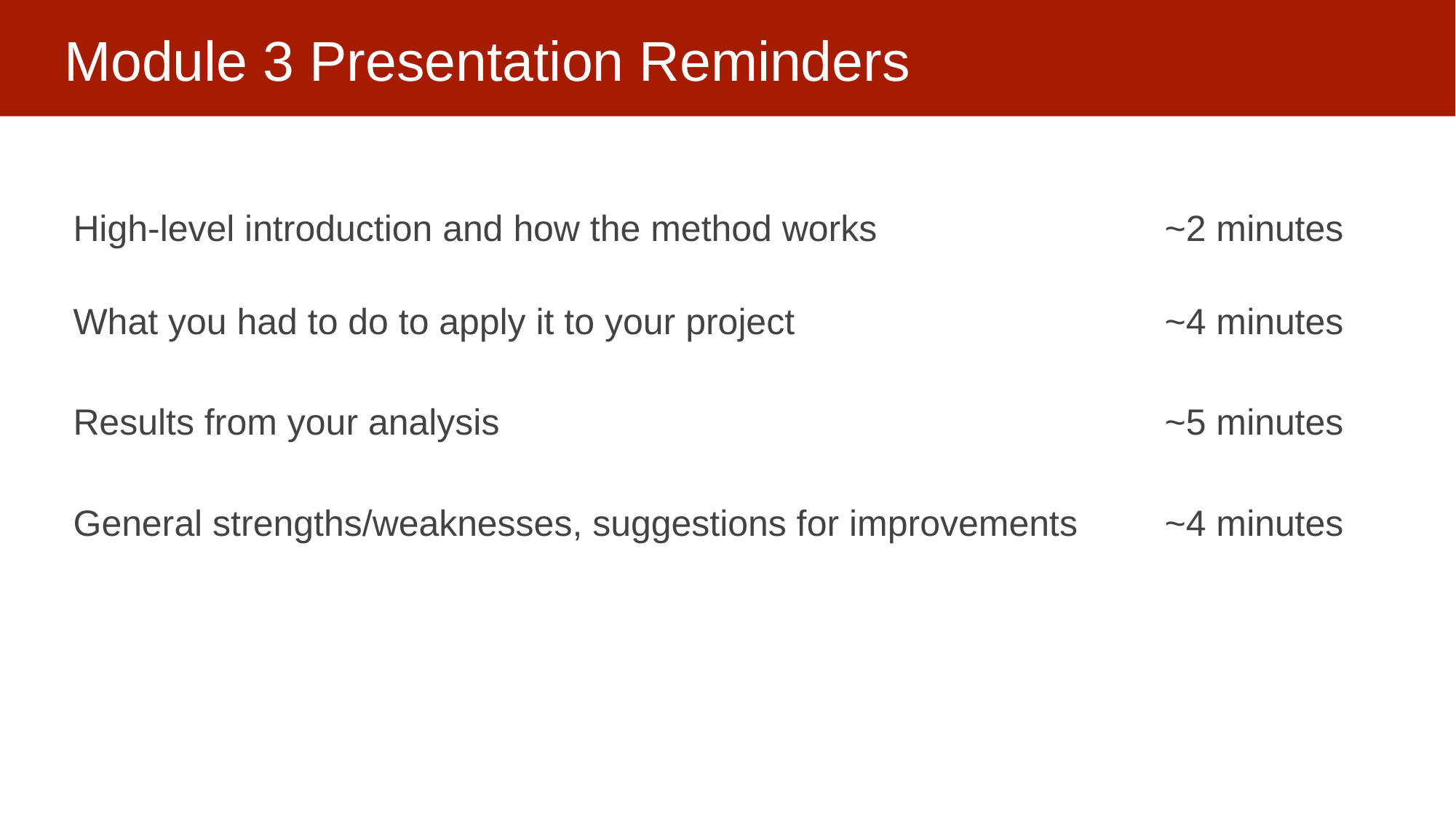

# Module 3 Presentation Reminders
High-level introduction and how the method works 			~2 minutes
What you had to do to apply it to your project 				~4 minutes
Results from your analysis 						~5 minutes
General strengths/weaknesses, suggestions for improvements 	~4 minutes